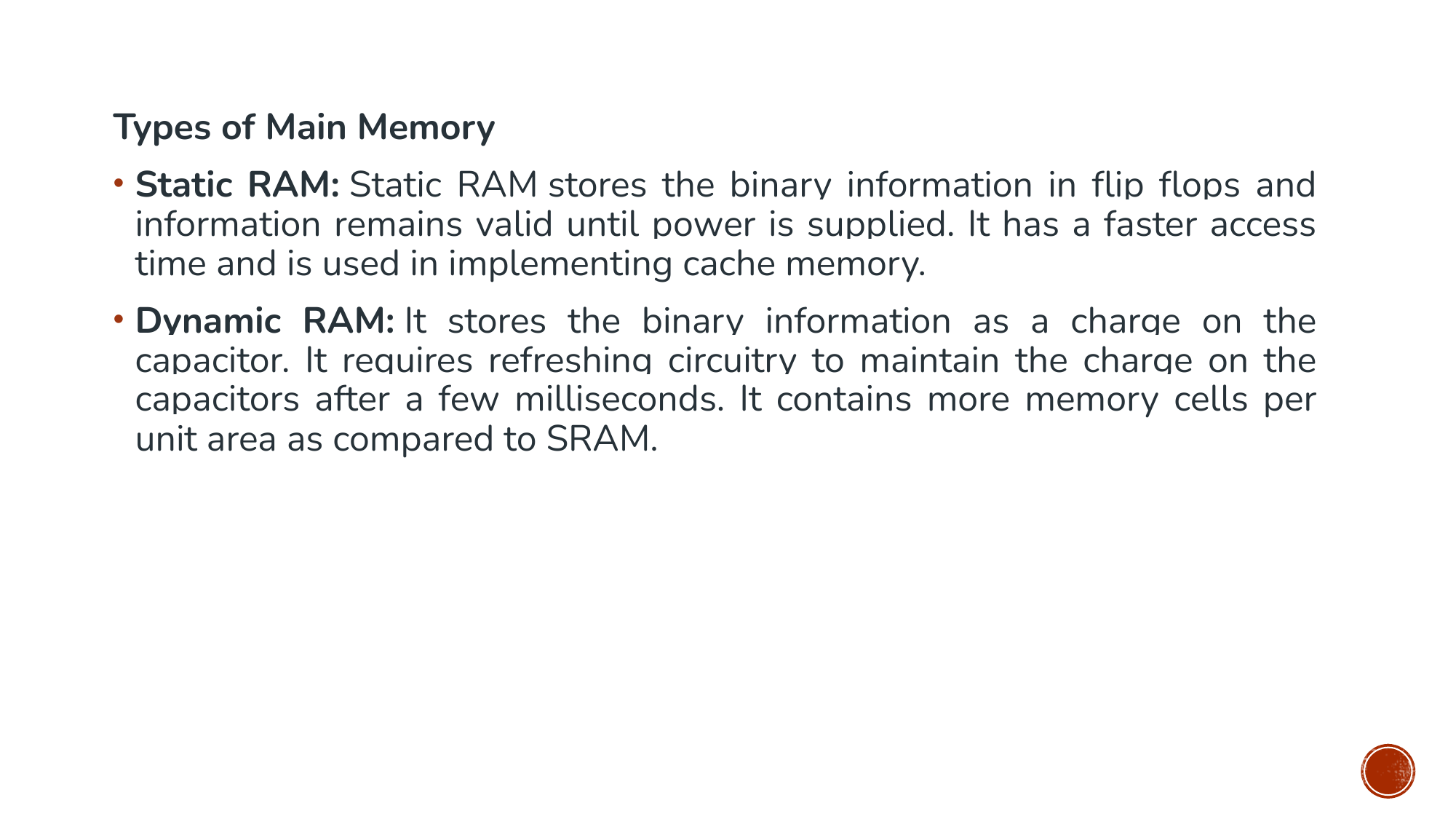

Types of Main Memory
Static RAM: Static RAM stores the binary information in flip flops and information remains valid until power is supplied. It has a faster access time and is used in implementing cache memory.
Dynamic RAM: It stores the binary information as a charge on the capacitor. It requires refreshing circuitry to maintain the charge on the capacitors after a few milliseconds. It contains more memory cells per unit area as compared to SRAM.